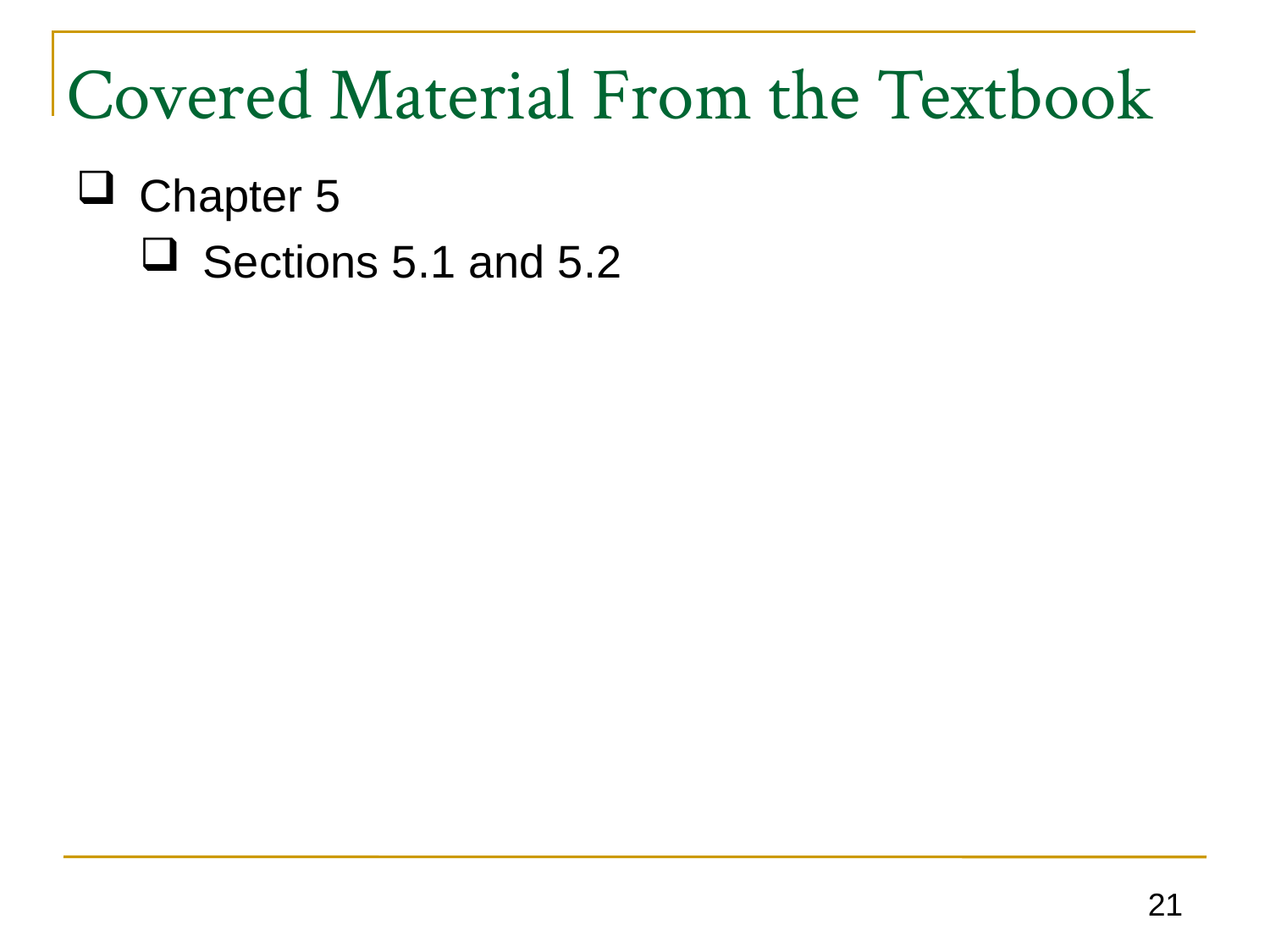

# Covered Material From the Textbook
Chapter 5
Sections 5.1 and 5.2
21